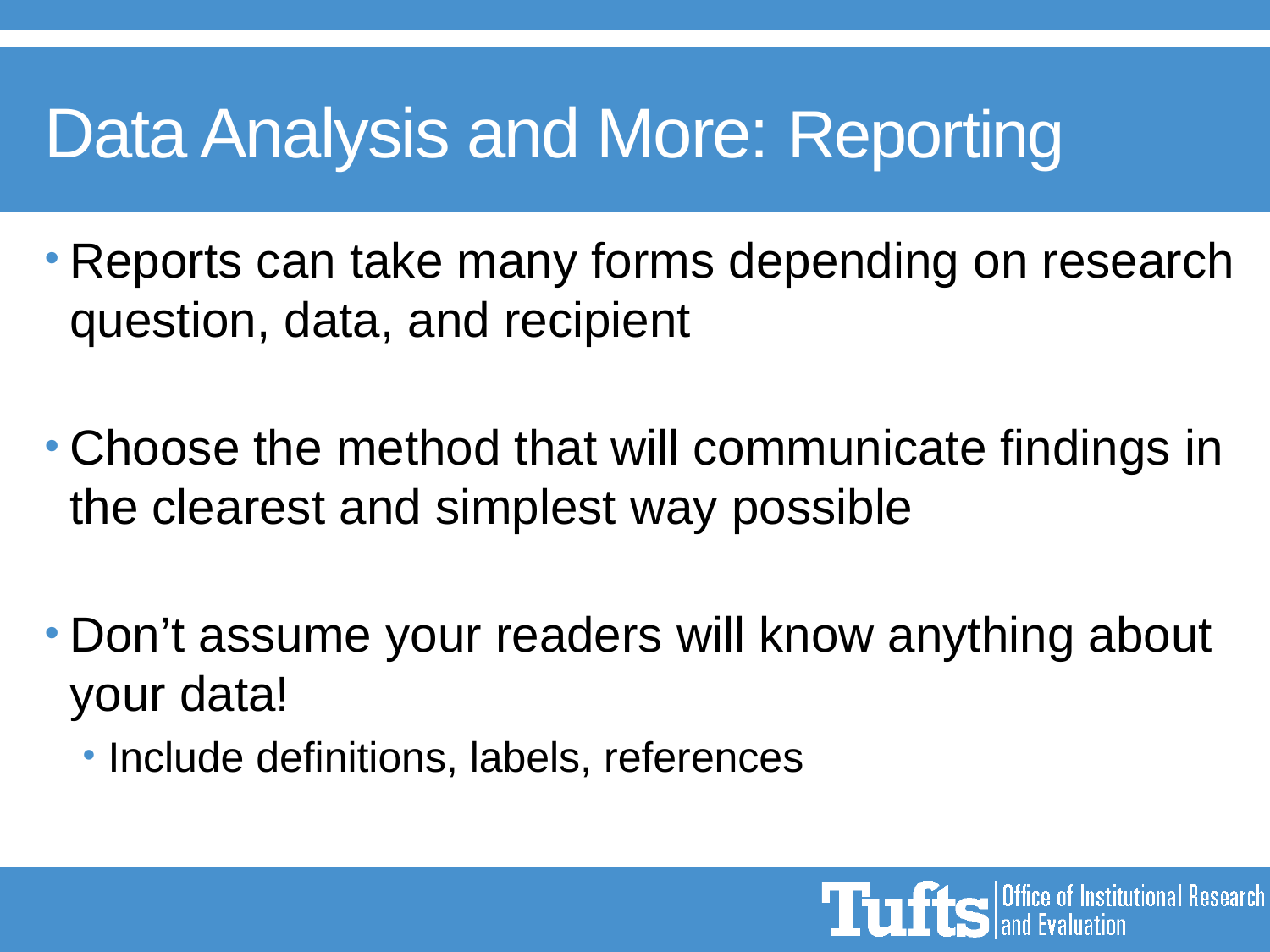

# Data Analysis and More: Reporting
Reports can take many forms depending on research question, data, and recipient
Choose the method that will communicate findings in the clearest and simplest way possible
Don’t assume your readers will know anything about your data!
Include definitions, labels, references